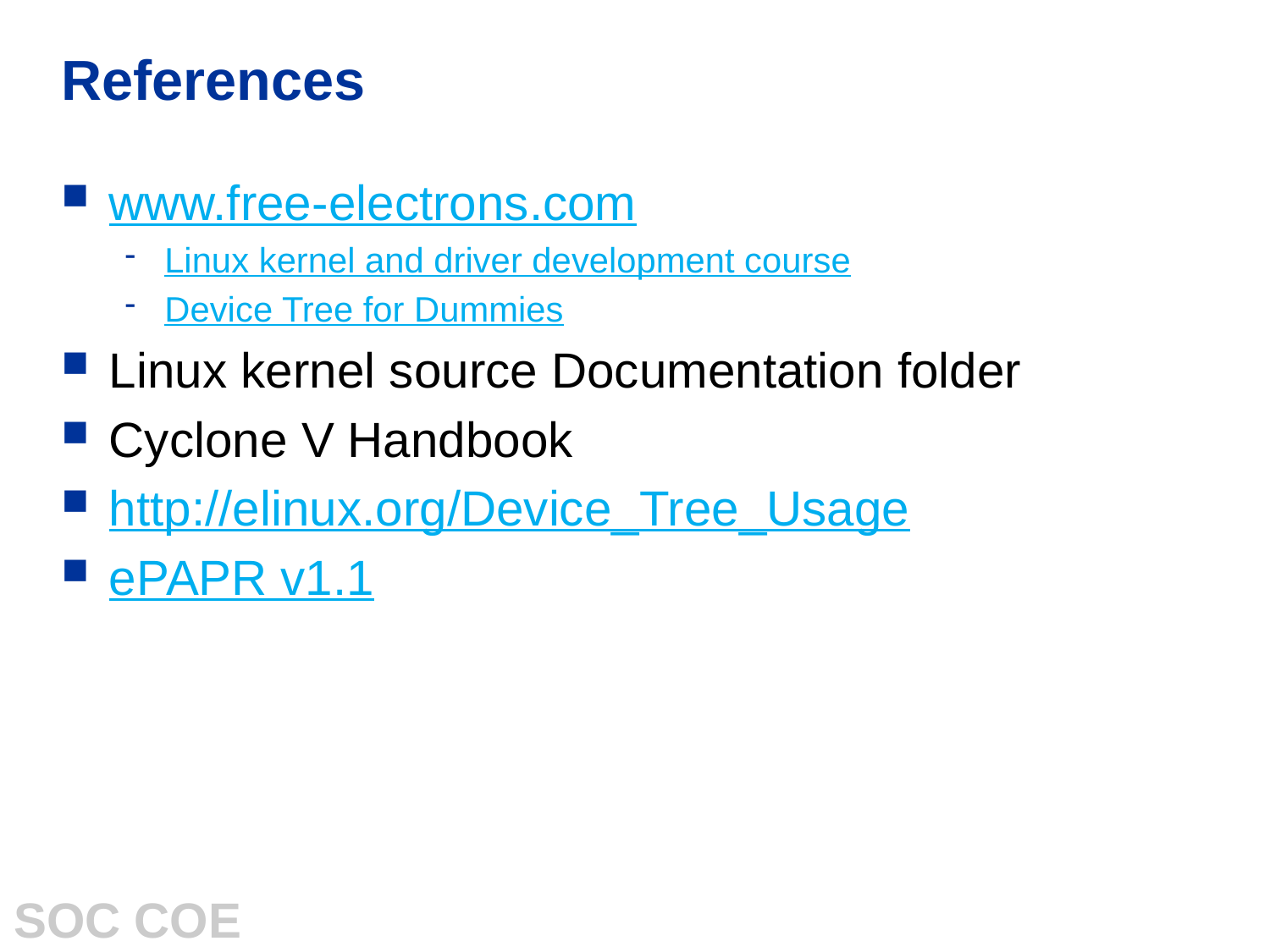

# References
www.free-electrons.com
Linux kernel and driver development course
Device Tree for Dummies
Linux kernel source Documentation folder
Cyclone V Handbook
http://elinux.org/Device_Tree_Usage
ePAPR v1.1